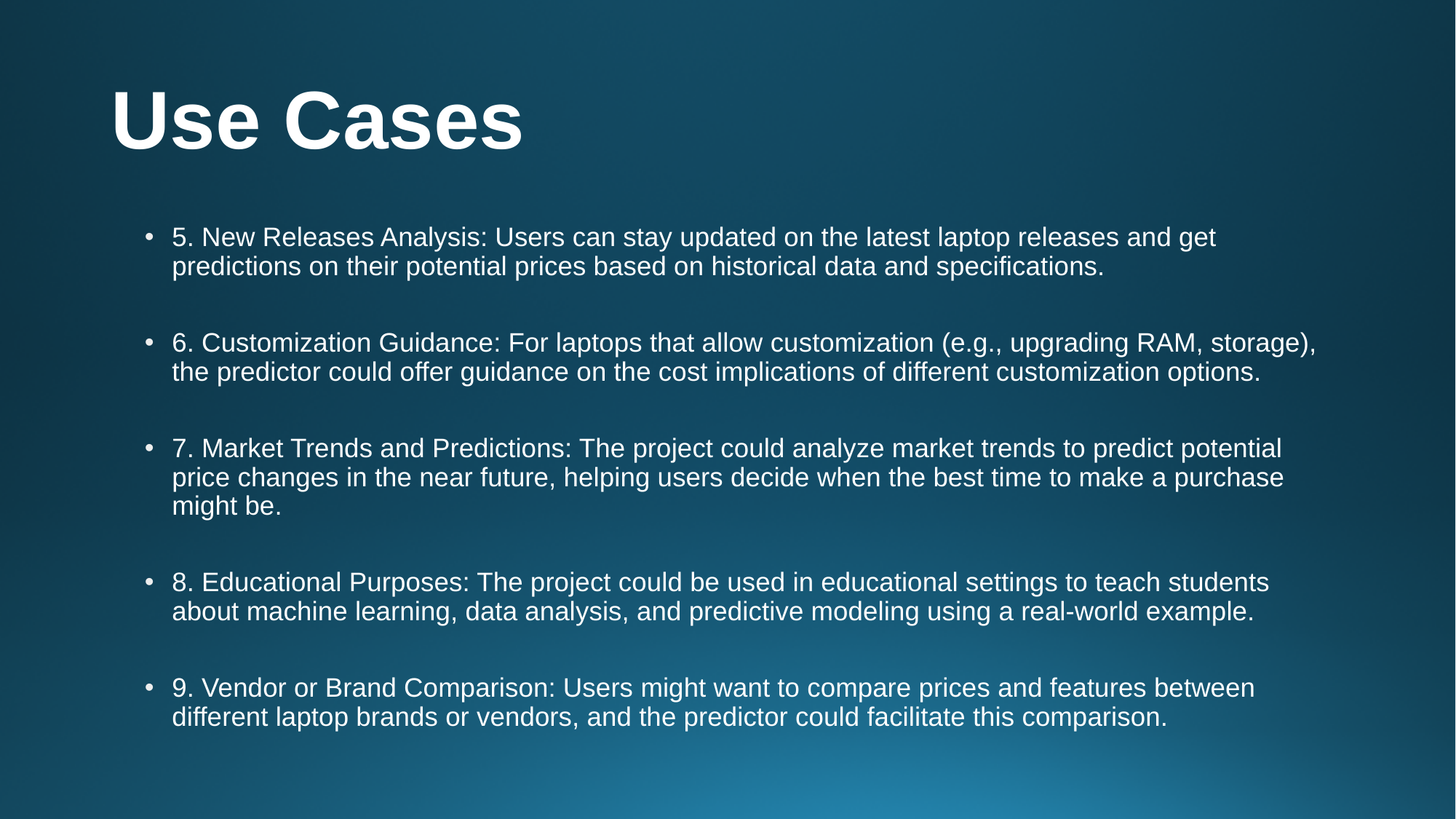

# Use Cases
5. New Releases Analysis: Users can stay updated on the latest laptop releases and get predictions on their potential prices based on historical data and specifications.

6. Customization Guidance: For laptops that allow customization (e.g., upgrading RAM, storage), the predictor could offer guidance on the cost implications of different customization options.

7. Market Trends and Predictions: The project could analyze market trends to predict potential price changes in the near future, helping users decide when the best time to make a purchase might be.

8. Educational Purposes: The project could be used in educational settings to teach students about machine learning, data analysis, and predictive modeling using a real-world example.

9. Vendor or Brand Comparison: Users might want to compare prices and features between different laptop brands or vendors, and the predictor could facilitate this comparison.